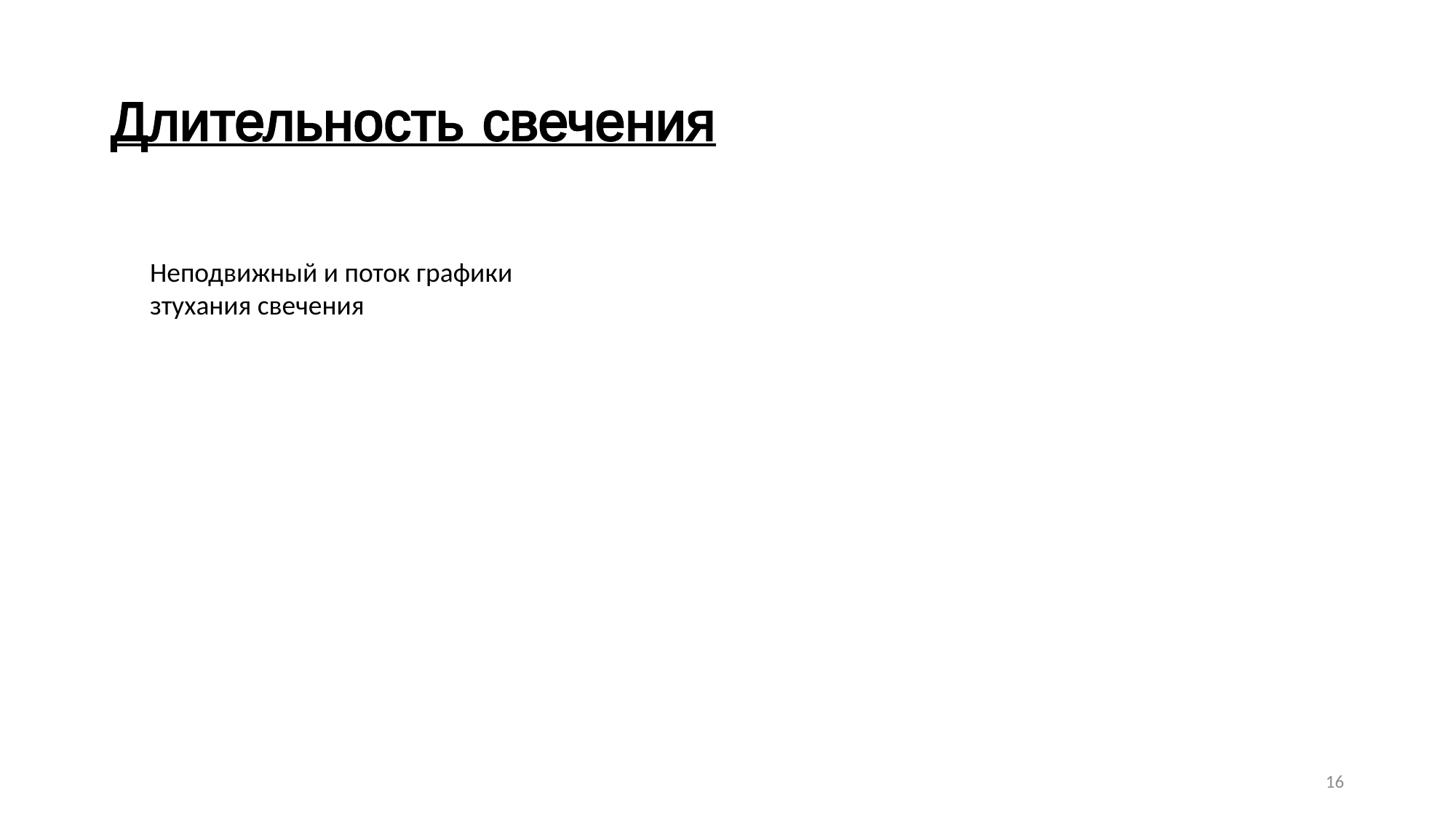

# Длительность свечения
Неподвижный и поток графики зтухания свечения
16